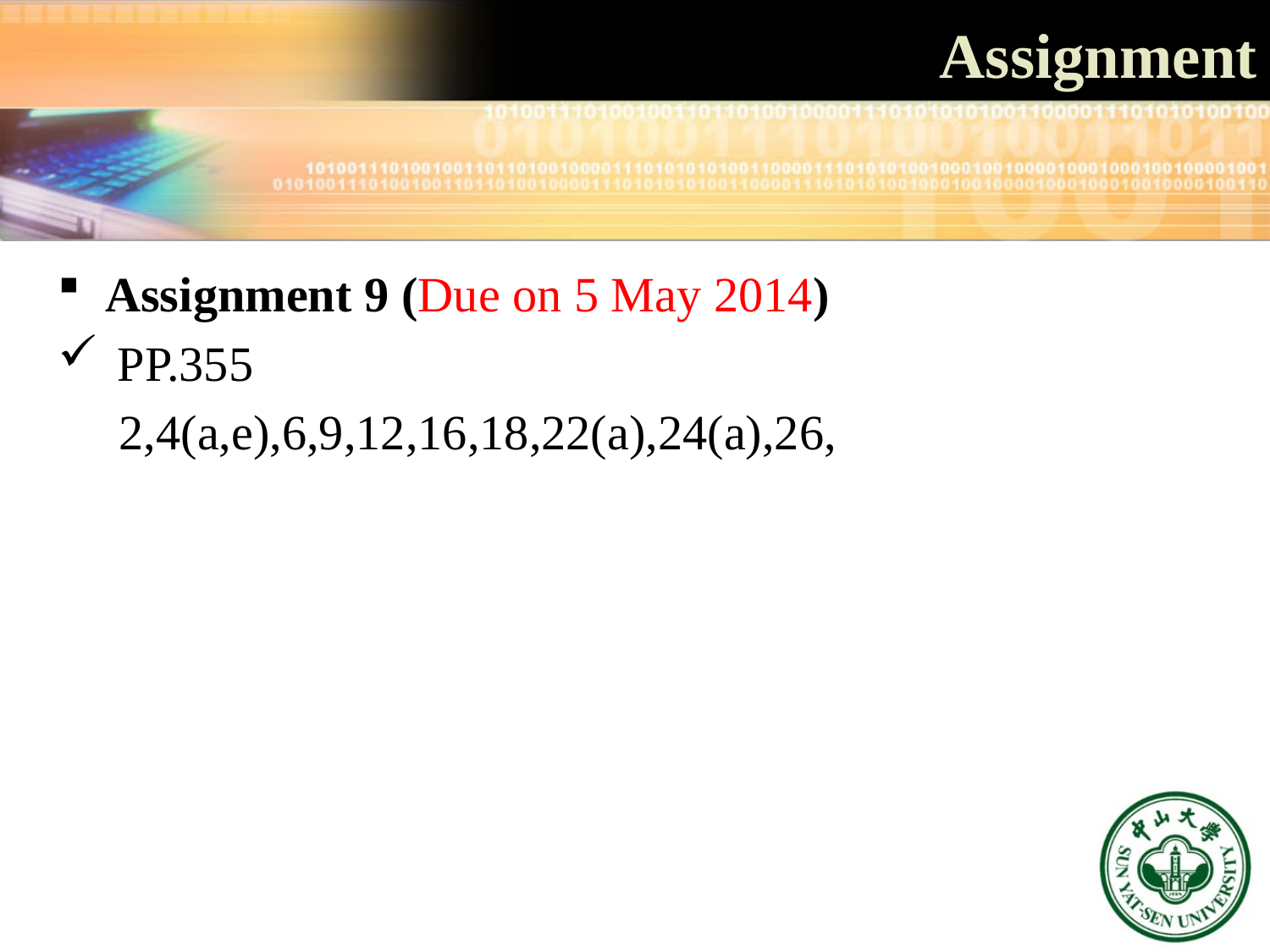

# Assignment
Assignment 9 (Due on 5 May 2014)
 PP.355
     2,4(a,e),6,9,12,16,18,22(a),24(a),26,